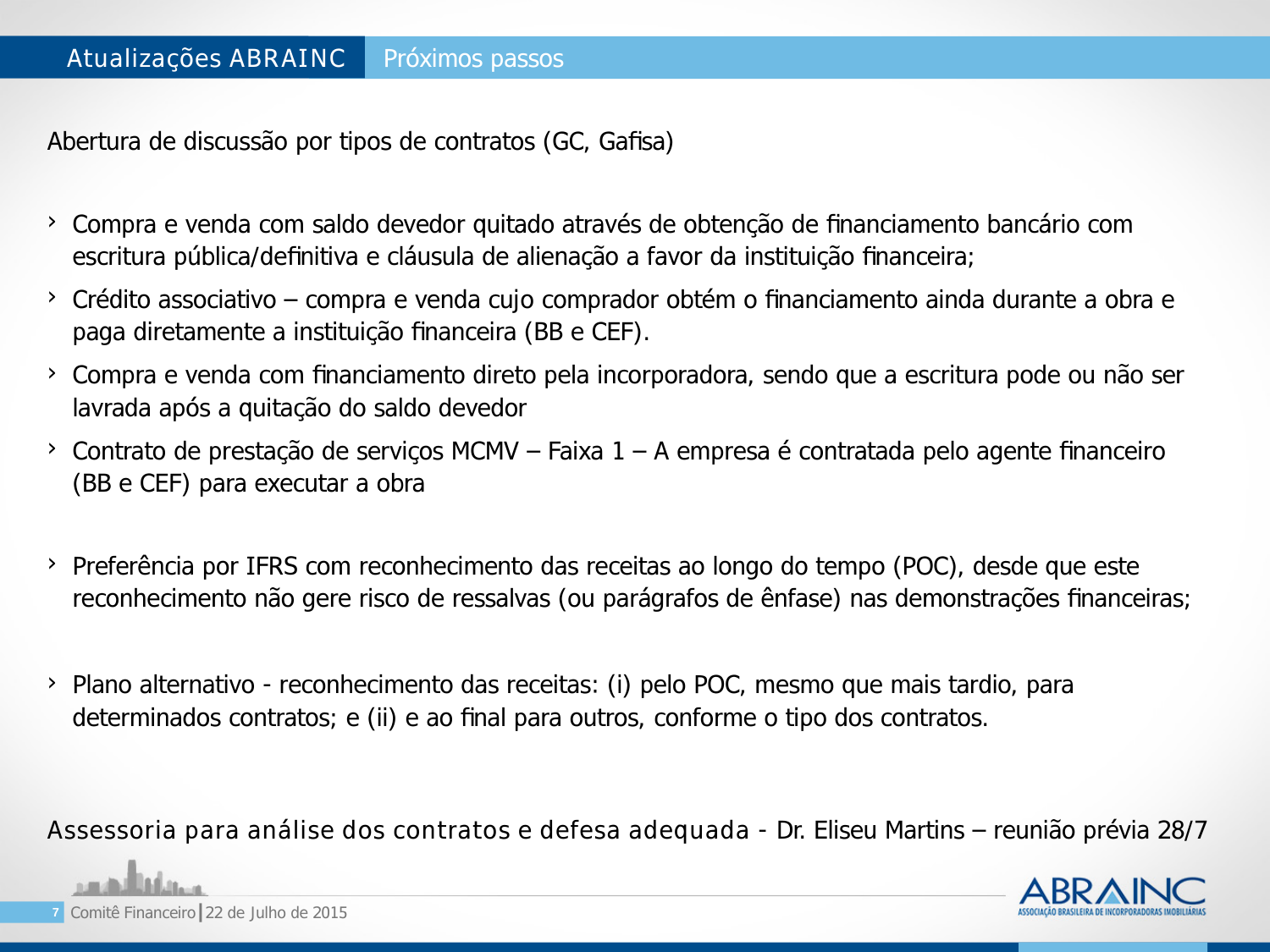

Burocracia
Atualizações ABRAINC
        Próximos passos

Abertura de discussão por tipos de contratos (GC, Gafisa)

Compra e venda com saldo devedor quitado através de obtenção de financiamento bancário com escritura pública/definitiva e cláusula de alienação a favor da instituição financeira;
Crédito associativo – compra e venda cujo comprador obtém o financiamento ainda durante a obra e paga diretamente a instituição financeira (BB e CEF).
Compra e venda com financiamento direto pela incorporadora, sendo que a escritura pode ou não ser lavrada após a quitação do saldo devedor
Contrato de prestação de serviços MCMV – Faixa 1 – A empresa é contratada pelo agente financeiro (BB e CEF) para executar a obra

Preferência por IFRS com reconhecimento das receitas ao longo do tempo (POC), desde que este reconhecimento não gere risco de ressalvas (ou parágrafos de ênfase) nas demonstrações financeiras;

Plano alternativo - reconhecimento das receitas: (i) pelo POC, mesmo que mais tardio, para determinados contratos; e (ii) e ao final para outros, conforme o tipo dos contratos.

Assessoria para análise dos contratos e defesa adequada - Dr. Eliseu Martins – reunião prévia 28/7